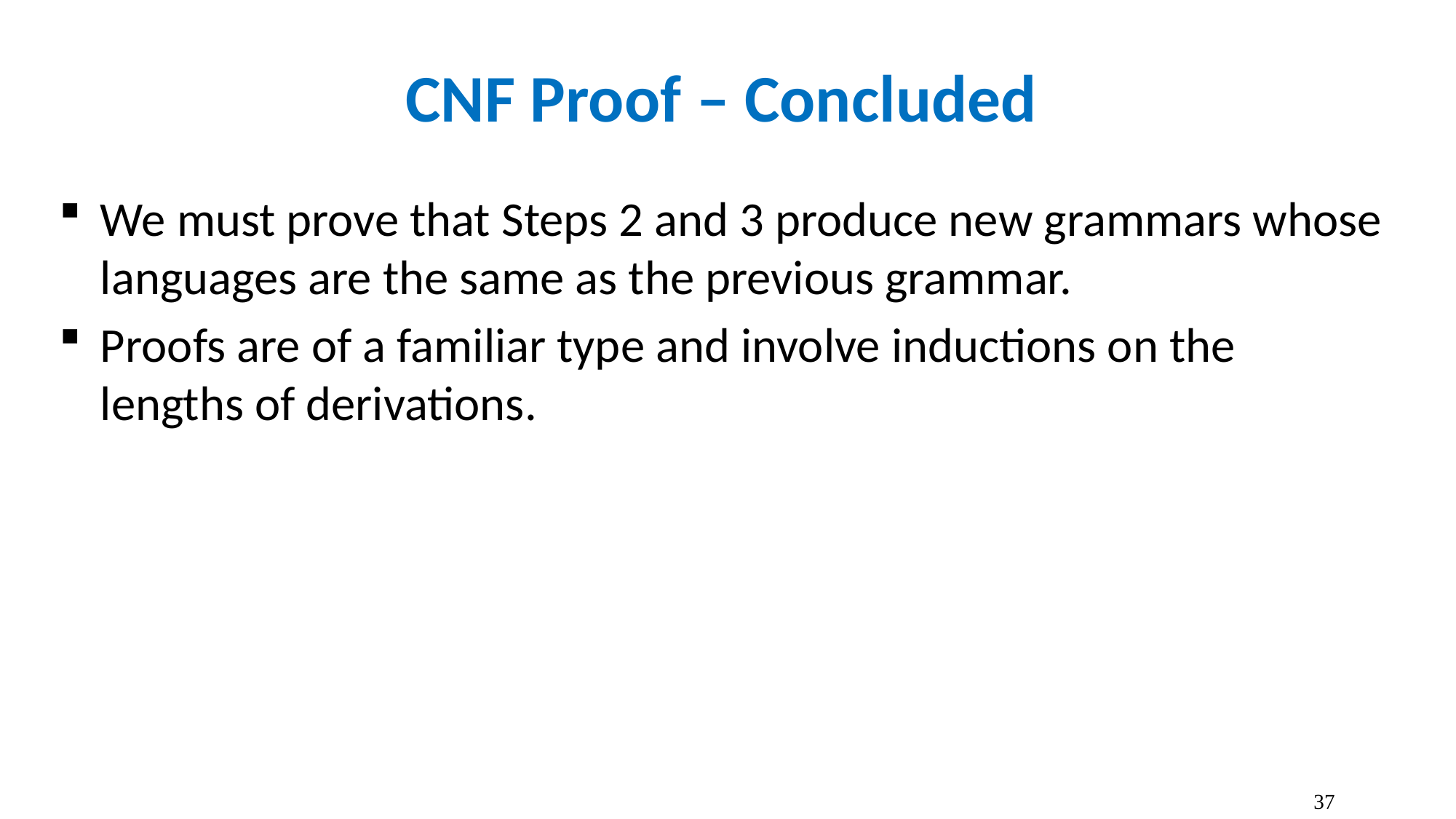

# CNF Proof – Concluded
We must prove that Steps 2 and 3 produce new grammars whose languages are the same as the previous grammar.
Proofs are of a familiar type and involve inductions on the lengths of derivations.
37